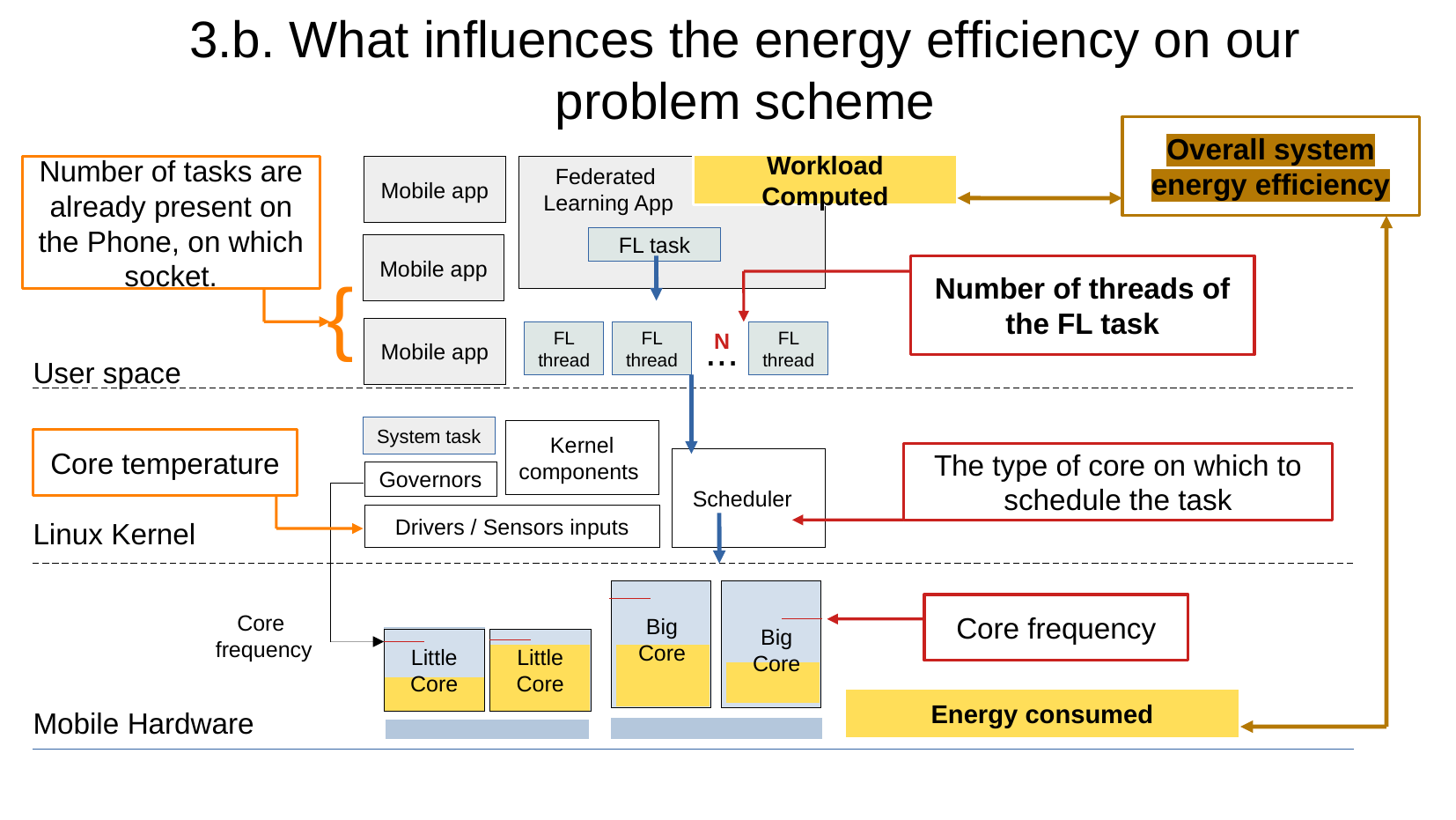

# 3.b. What influences the energy efficiency on our problem scheme
Overall system energy efficiency
{
Workload Computed
Number of tasks are already present on the Phone, on which socket.
Mobile app

Federated
Learning App

FL task
Mobile app

Number of threads of the FL task

N
...
Mobile app

FL thread
FL thread
FL thread
User space

System task
Kernel components
Core temperature
The type of core on which to schedule the task
Scheduler
Governors

Drivers / Sensors inputs

Linux Kernel

Core frequency

Big Core
Big Core
Core
frequency

Little Core

Little Core

Energy consumed
Mobile Hardware